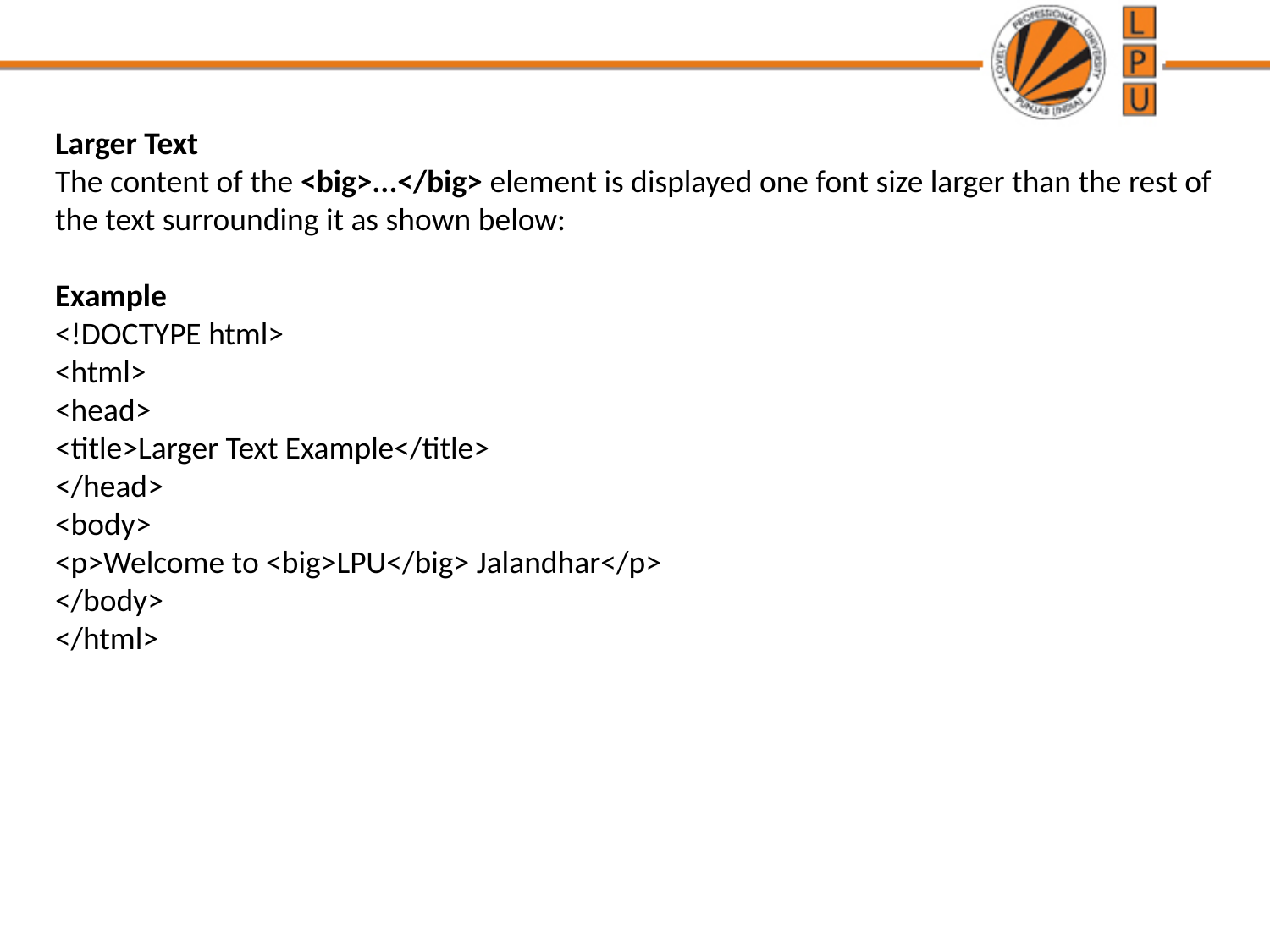

Larger Text
The content of the <big>...</big> element is displayed one font size larger than the rest of the text surrounding it as shown below:

Example
<!DOCTYPE html>
<html>
<head>
<title>Larger Text Example</title>
</head>
<body>
<p>Welcome to <big>LPU</big> Jalandhar</p>
</body>
</html>